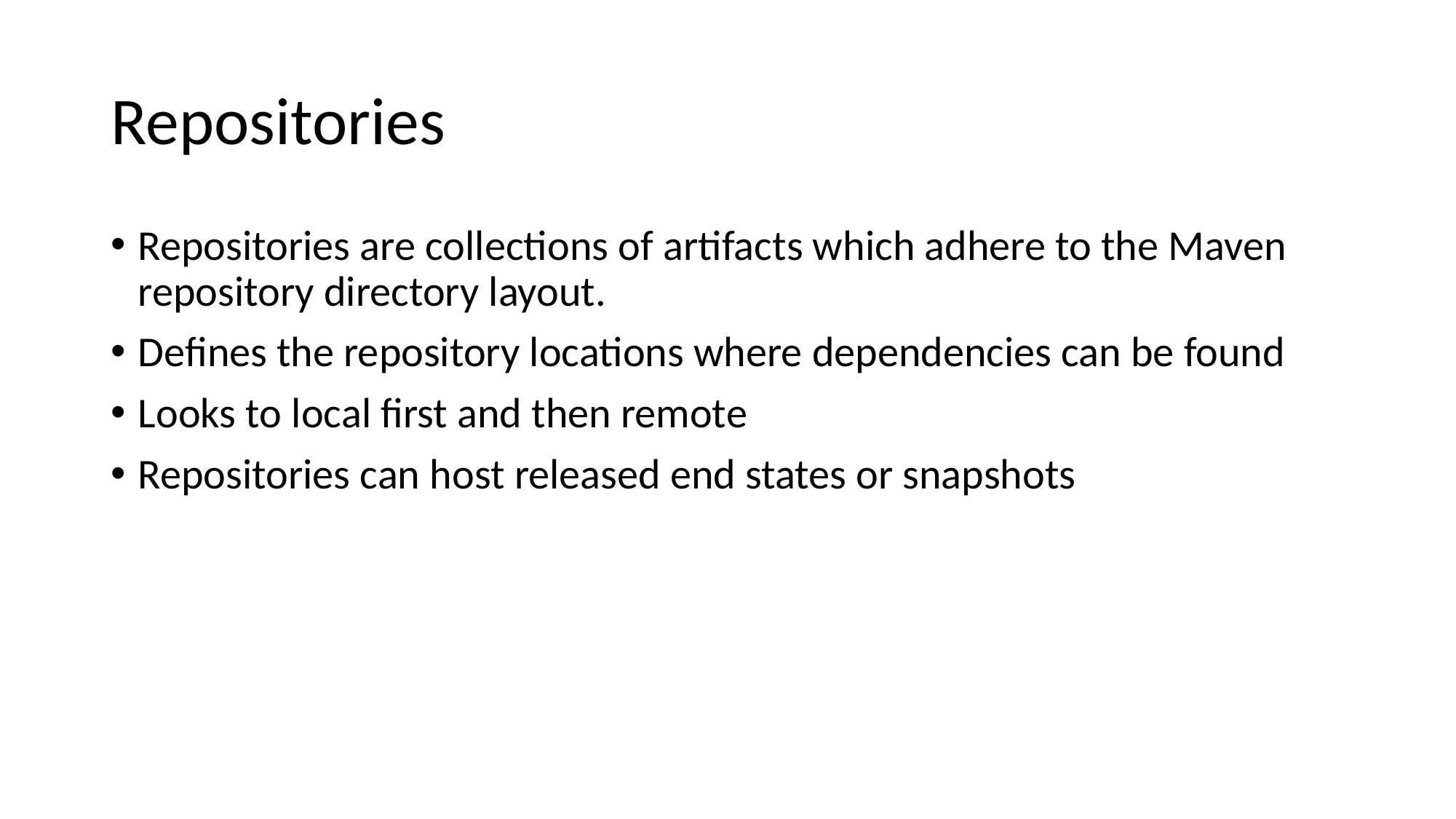

# Repositories
Repositories are collections of artifacts which adhere to the Maven repository directory layout.
Defines the repository locations where dependencies can be found
Looks to local first and then remote
Repositories can host released end states or snapshots